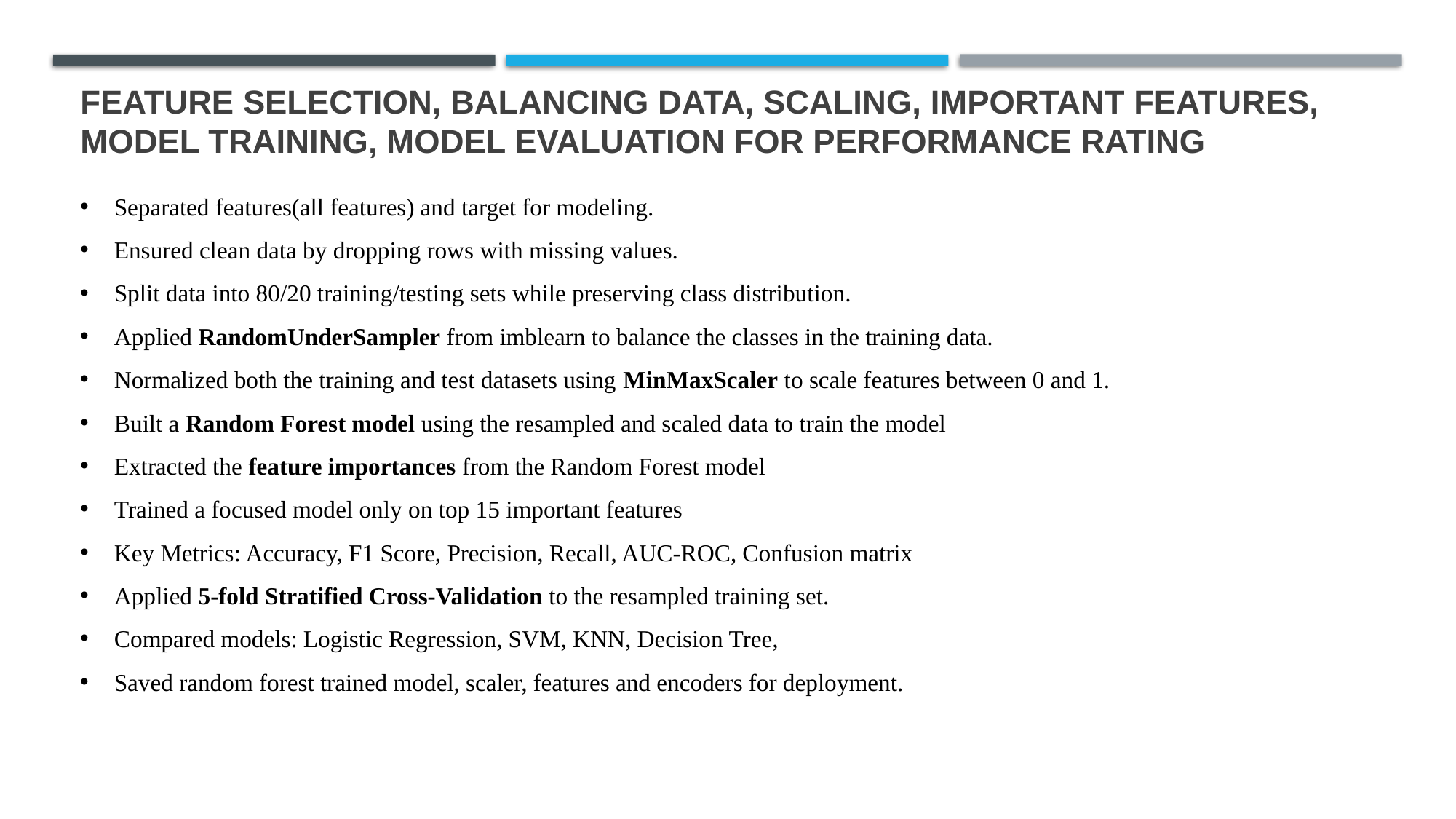

# Feature selection, balancing data, scaling, important features, model training, model evaluation for PERFORMANCE RATING
Separated features(all features) and target for modeling.
Ensured clean data by dropping rows with missing values.
Split data into 80/20 training/testing sets while preserving class distribution.
Applied RandomUnderSampler from imblearn to balance the classes in the training data.
Normalized both the training and test datasets using MinMaxScaler to scale features between 0 and 1.
Built a Random Forest model using the resampled and scaled data to train the model
Extracted the feature importances from the Random Forest model
Trained a focused model only on top 15 important features
Key Metrics: Accuracy, F1 Score, Precision, Recall, AUC-ROC, Confusion matrix
Applied 5-fold Stratified Cross-Validation to the resampled training set.
Compared models: Logistic Regression, SVM, KNN, Decision Tree,
Saved random forest trained model, scaler, features and encoders for deployment.